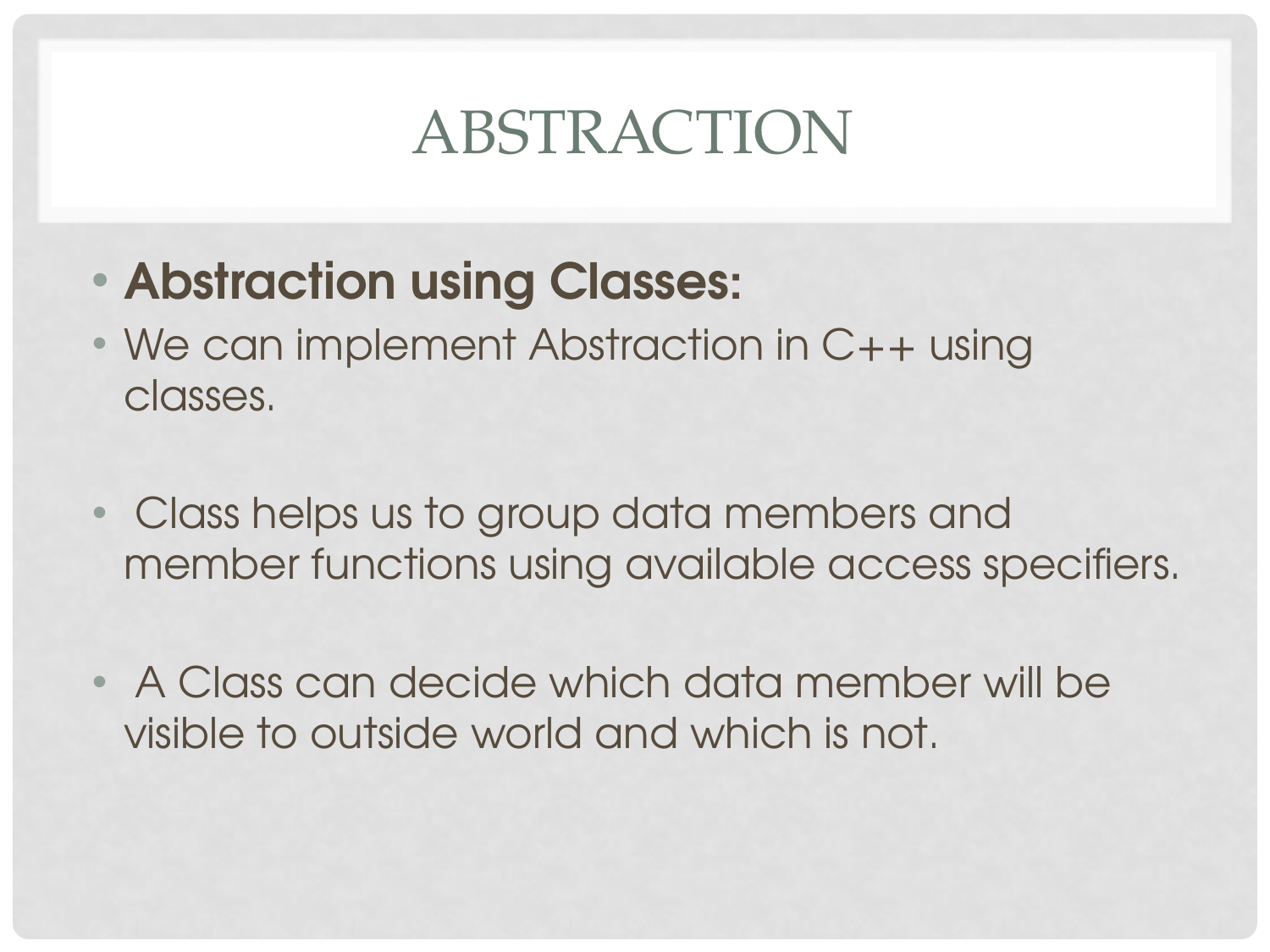

# Abstraction
Abstraction using Classes:
We can implement Abstraction in C++ using classes.

 Class helps us to group data members and member functions using available access specifiers.

 A Class can decide which data member will be visible to outside world and which is not.